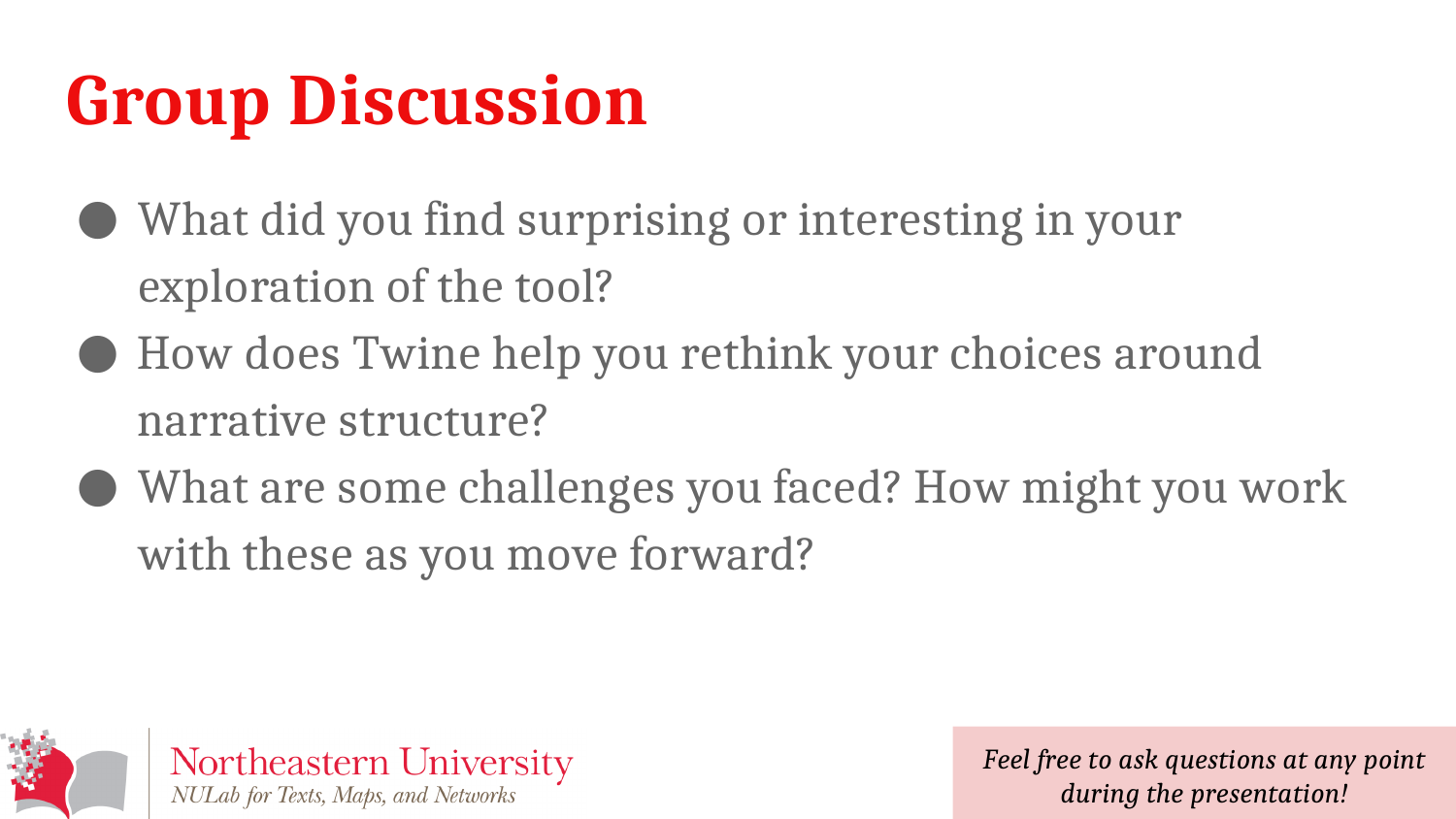

# Group Discussion
What did you find surprising or interesting in your exploration of the tool?
How does Twine help you rethink your choices around narrative structure?
What are some challenges you faced? How might you work with these as you move forward?